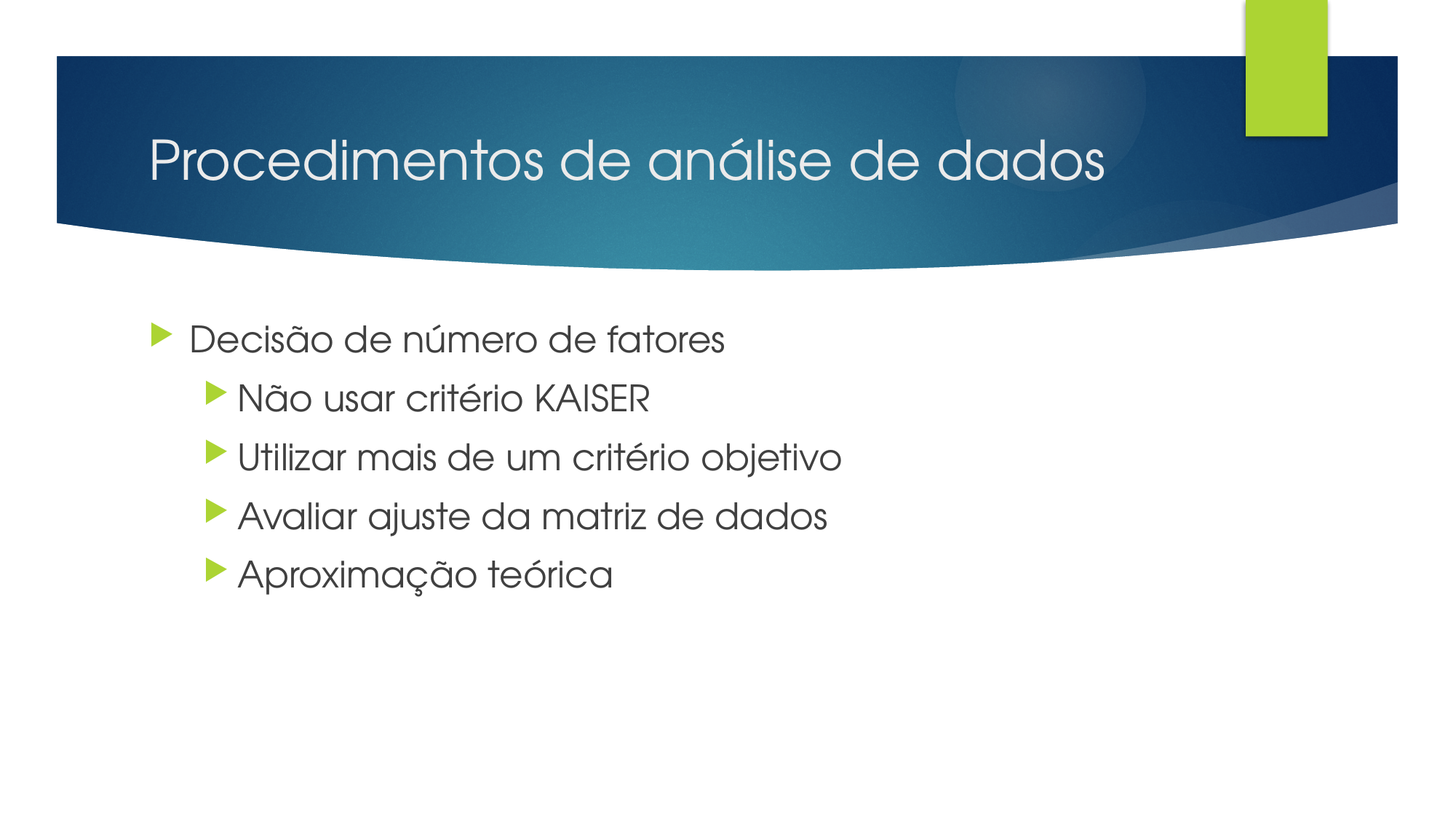

# Procedimentos de análise de dados
Decisão de número de fatores
Não usar critério KAISER
Utilizar mais de um critério objetivo
Avaliar ajuste da matriz de dados
Aproximação teórica